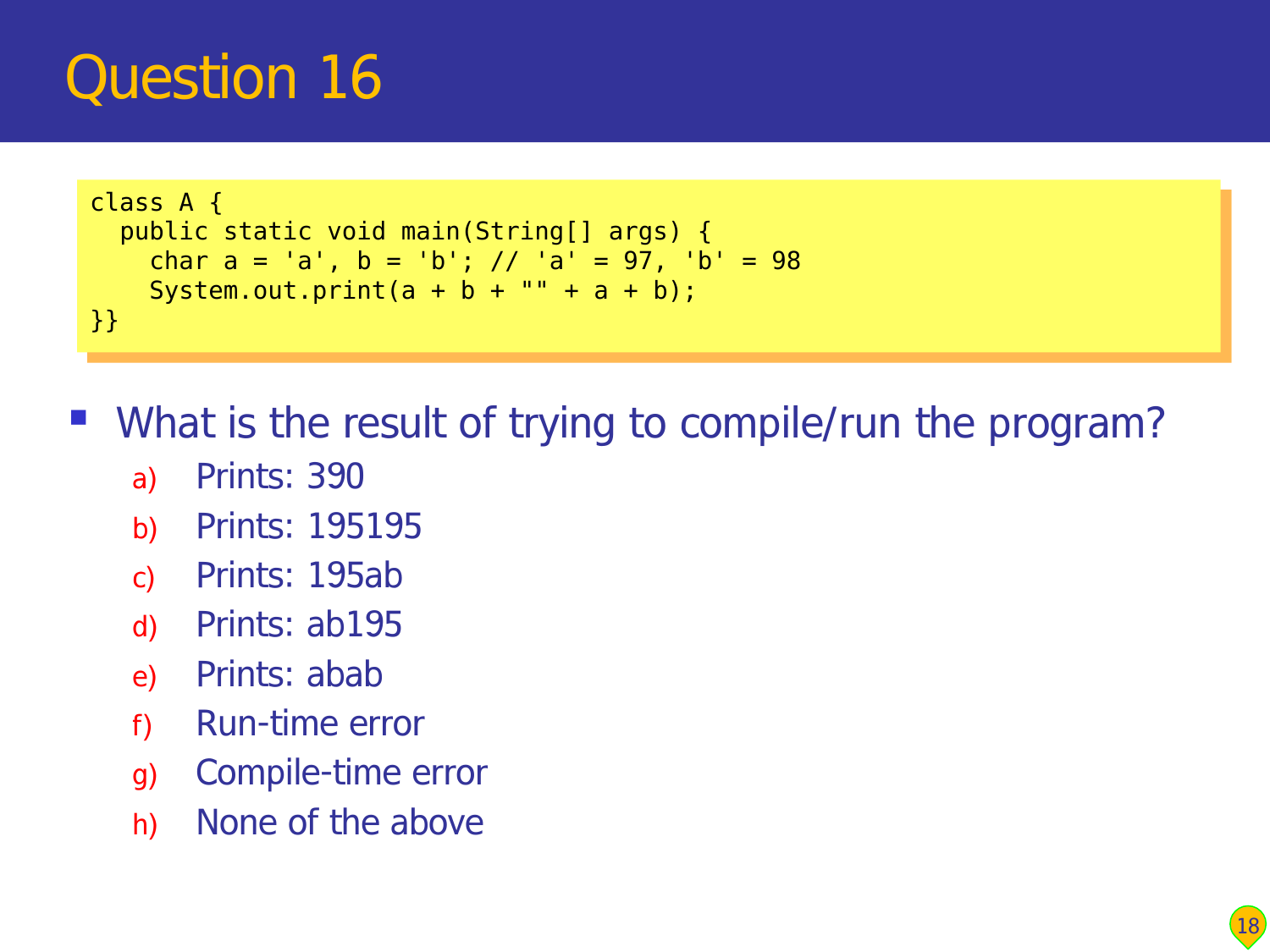

# Question 16
class A {
  public static void main(String[] args) {
    char a = 'a', b = 'b'; // 'a' = 97, 'b' = 98
    System.out.print(a + b + "" + a + b);
}}
What is the result of trying to compile/run the program?
Prints: 390
Prints: 195195
Prints: 195ab
Prints: ab195
Prints: abab
Run-time error
Compile-time error
None of the above
18